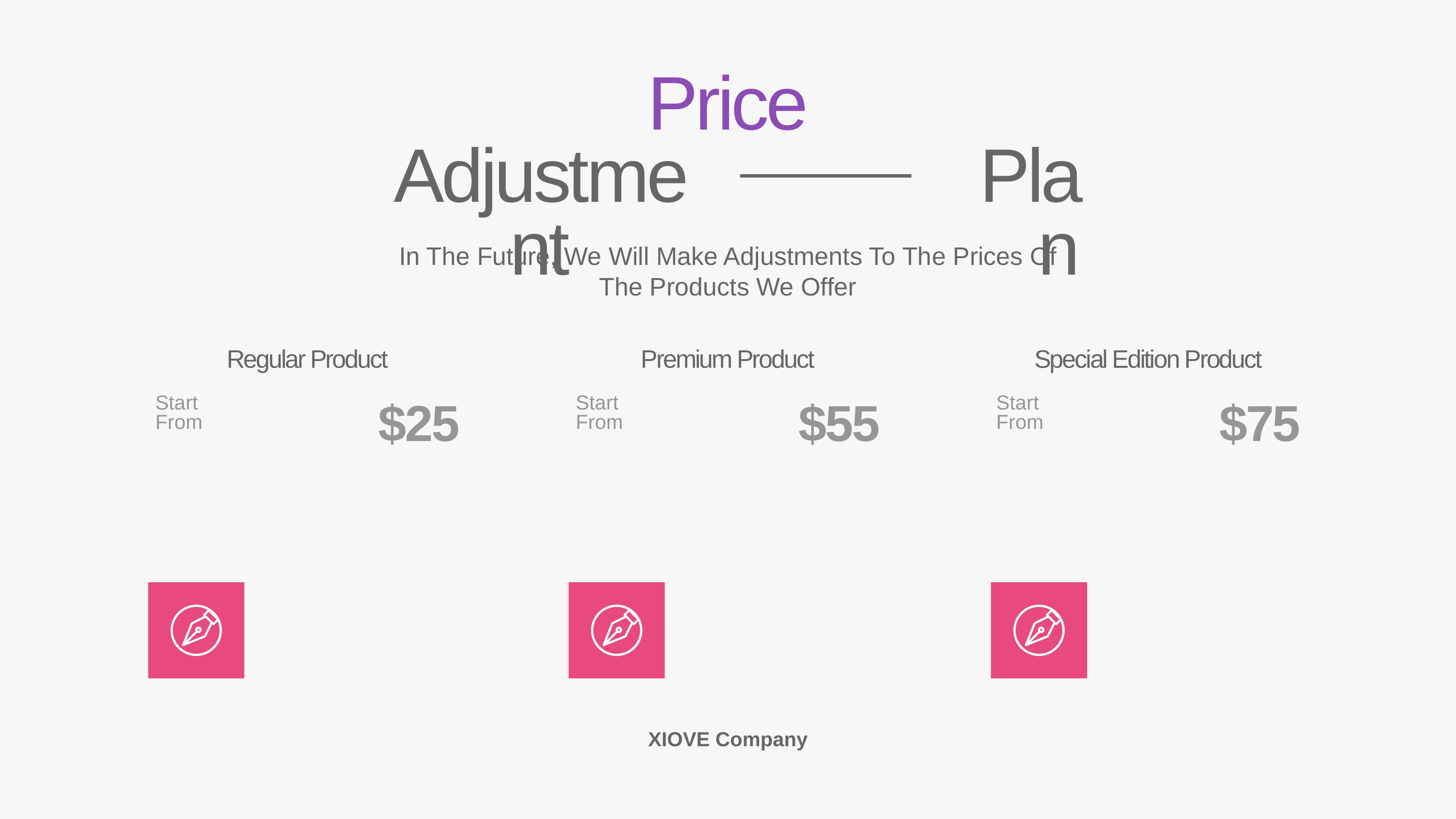

Price
Adjustment
Plan
In The Future, We Will Make Adjustments To The Prices Of The Products We Offer
Regular Product
Premium Product
Special Edition Product
Start From
Start From
Start From
$25
$55
$75

XIOVE Company